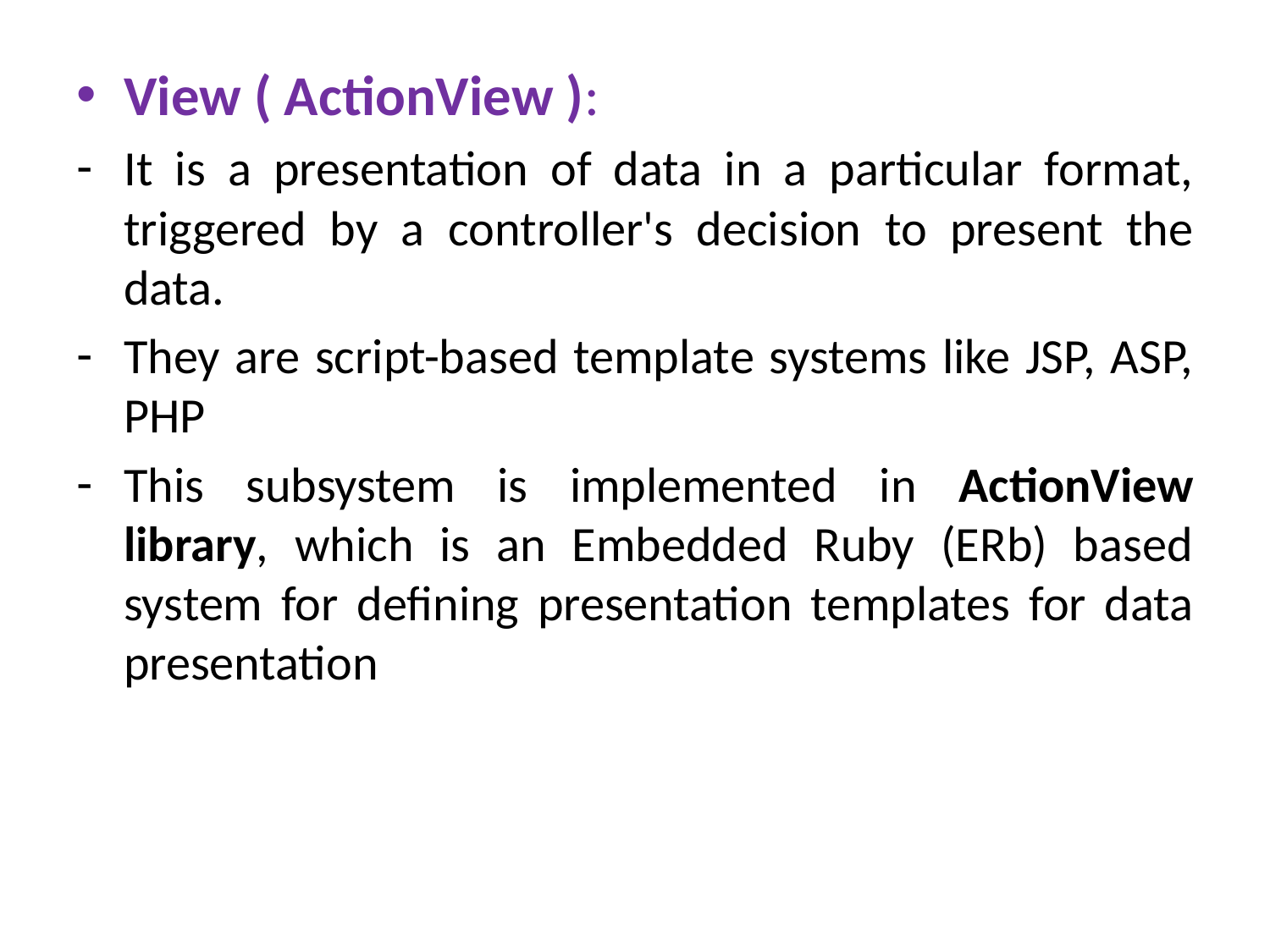

View ( ActionView ):
It is a presentation of data in a particular format, triggered by a controller's decision to present the data.
They are script-based template systems like JSP, ASP, PHP
This subsystem is implemented in ActionView library, which is an Embedded Ruby (ERb) based system for defining presentation templates for data presentation